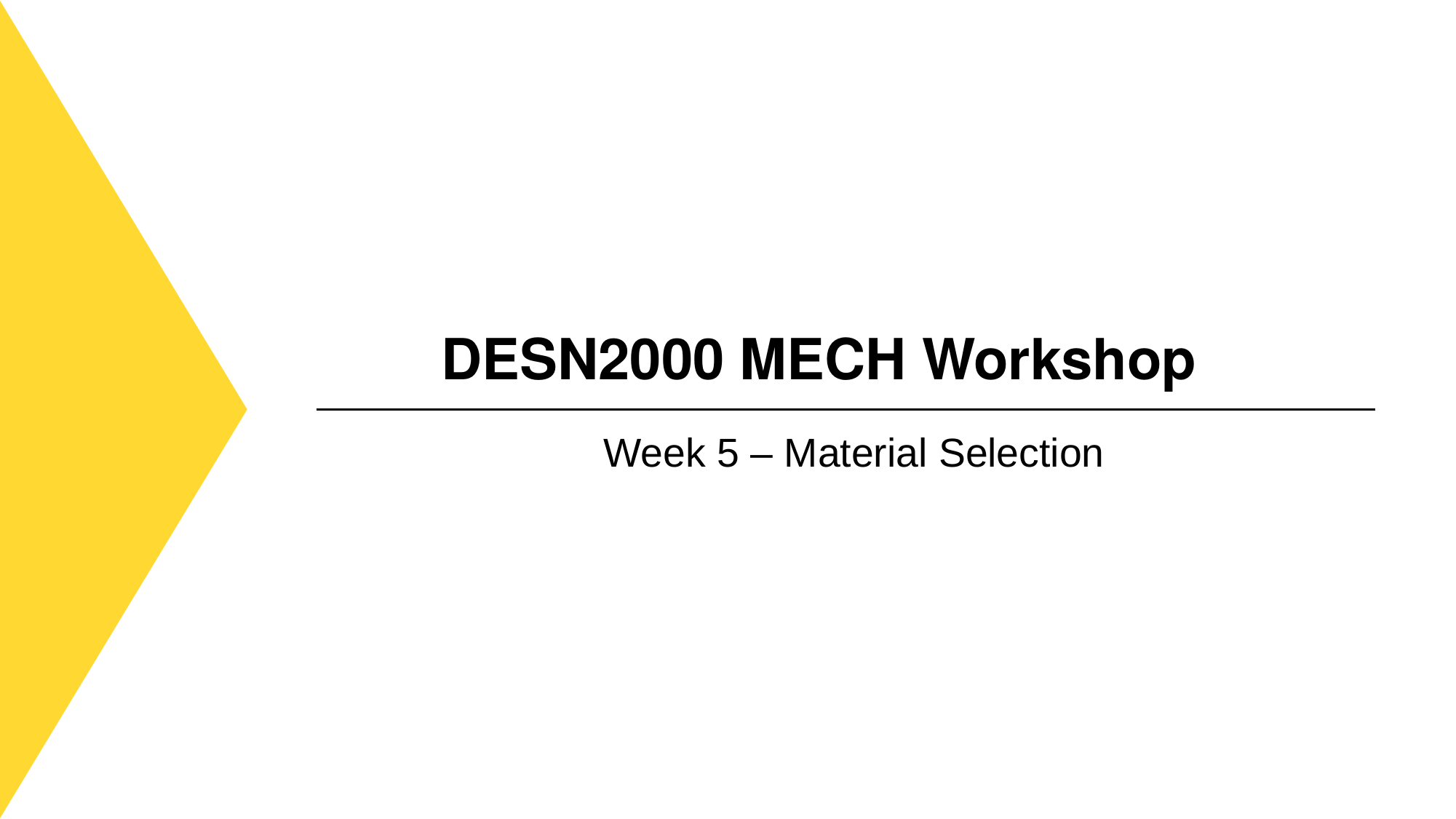

DESN2000 MECH Workshop
Week 5 – Material Selection